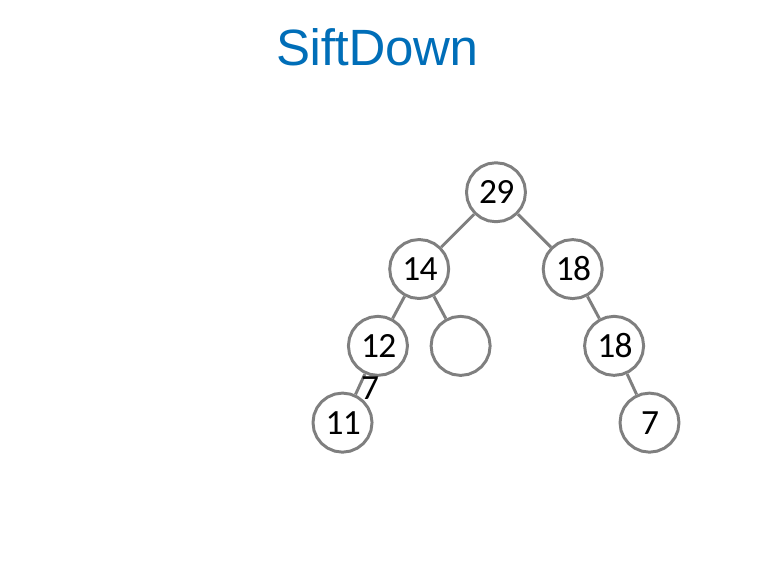

# SiftDown

29

14
18

12	7
18

11
7